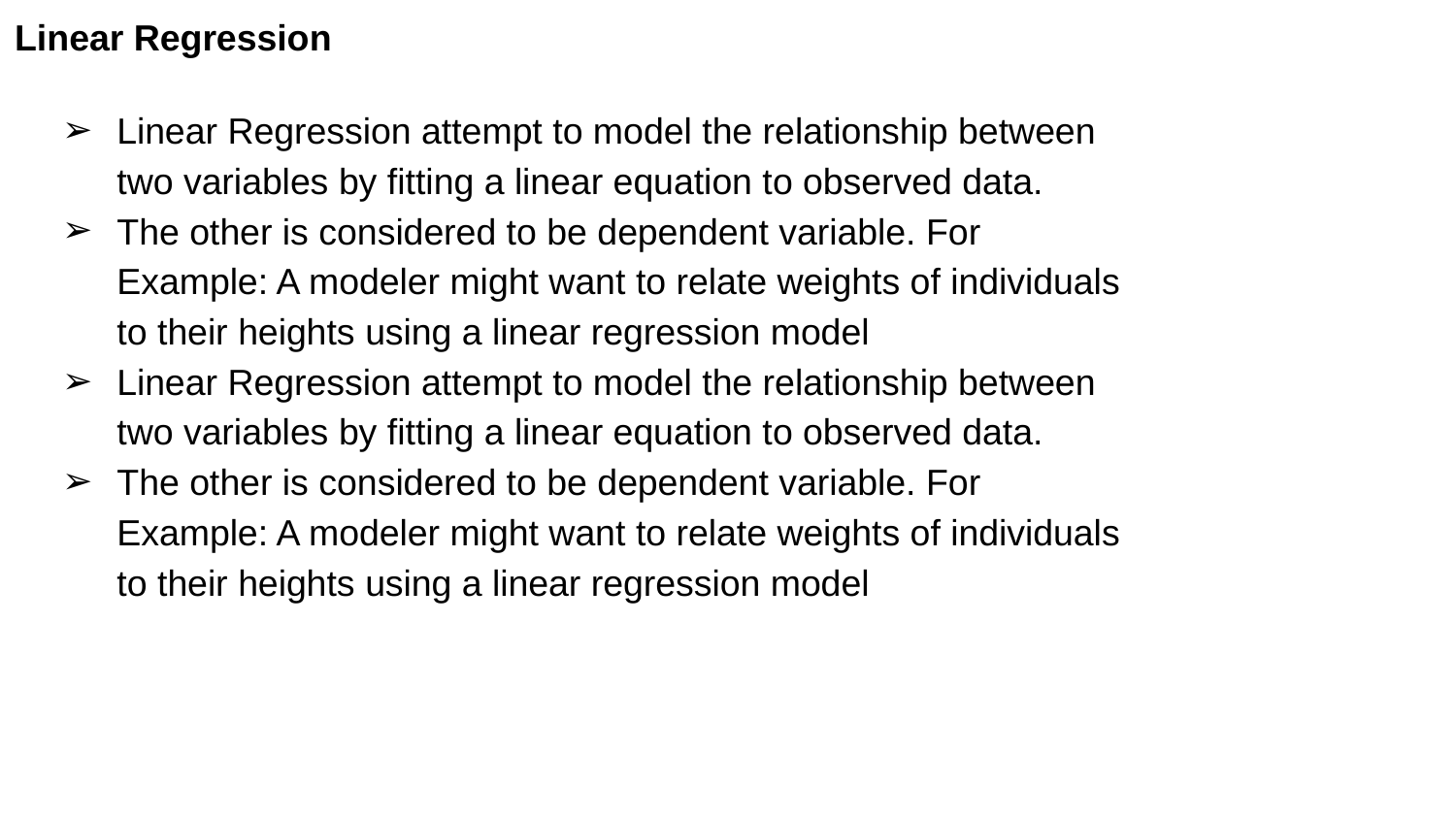

Linear Regression
Linear Regression attempt to model the relationship between two variables by fitting a linear equation to observed data.
The other is considered to be dependent variable. For Example: A modeler might want to relate weights of individuals to their heights using a linear regression model
Linear Regression attempt to model the relationship between two variables by fitting a linear equation to observed data.
The other is considered to be dependent variable. For Example: A modeler might want to relate weights of individuals to their heights using a linear regression model